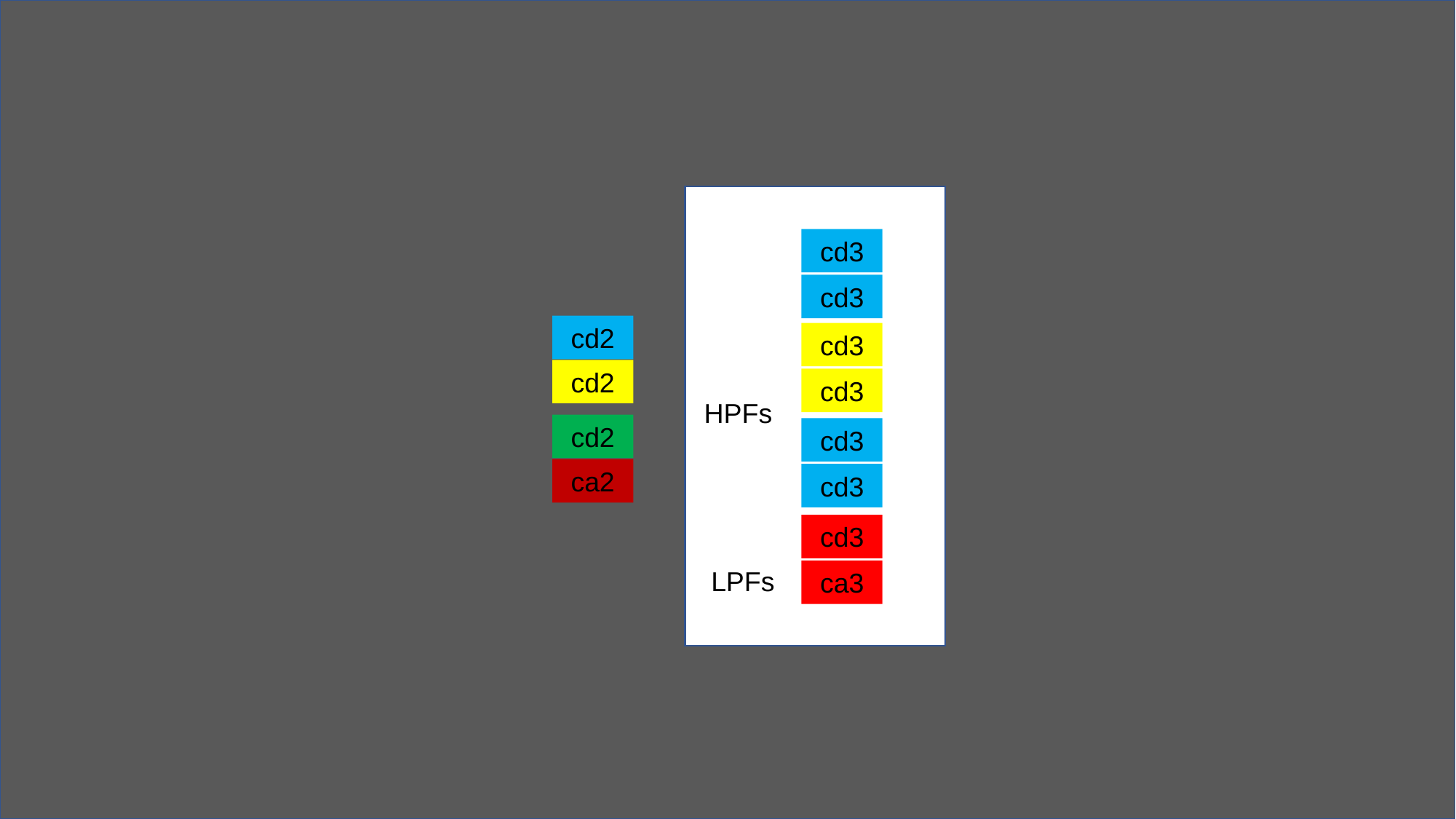

cd3
cd3
cd2
cd3
HPFs
cd1
HPFs
cd2
cd3
Input
Signal
HPFs
cd2
cd3
ca1
LPFs
LPFs
ca2
cd3
cd3
LPFs
ca3